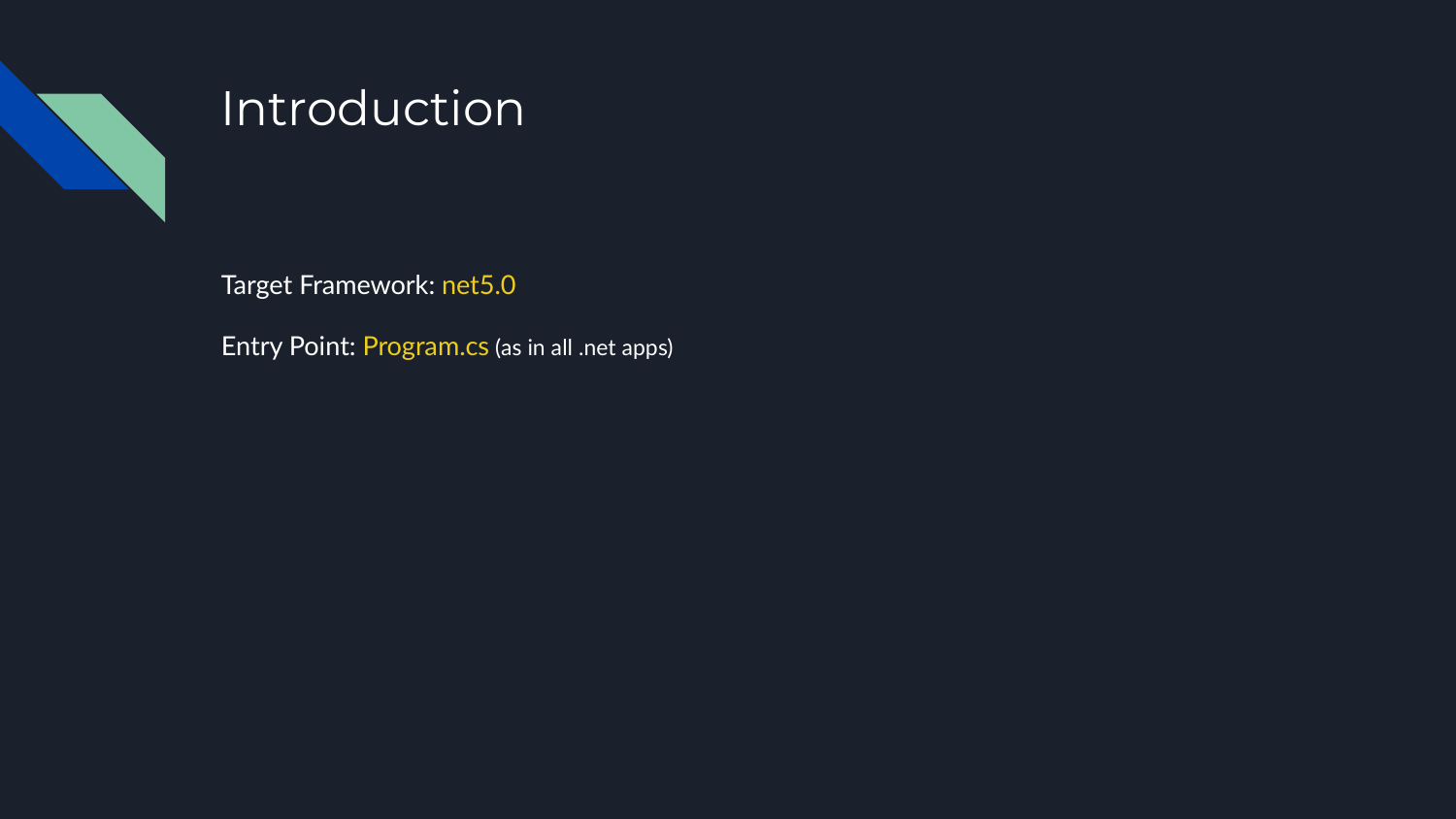

# Introduction
Target Framework: net5.0
Entry Point: Program.cs (as in all .net apps)